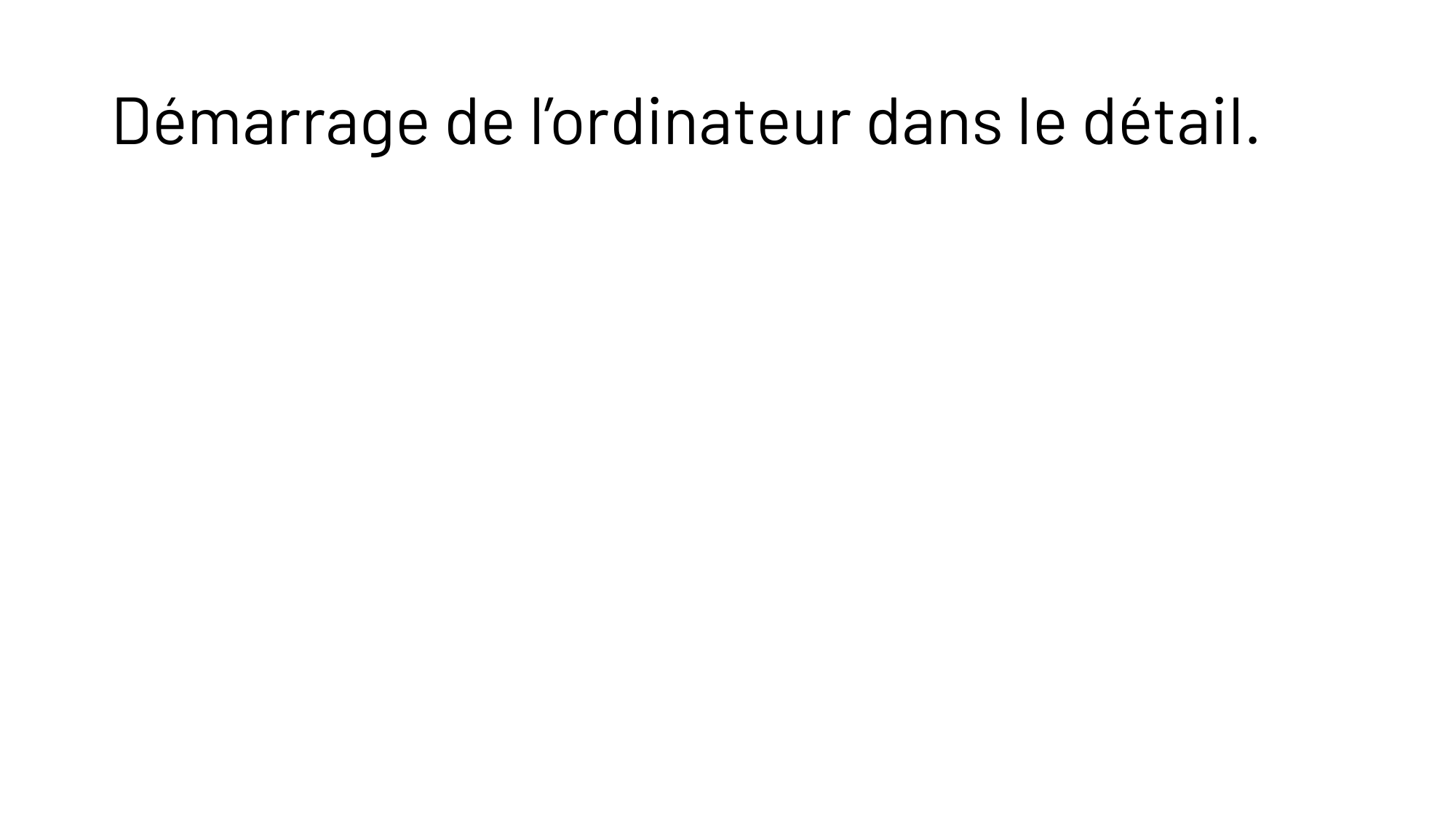

# Démarrage de l’ordinateur dans le détail.